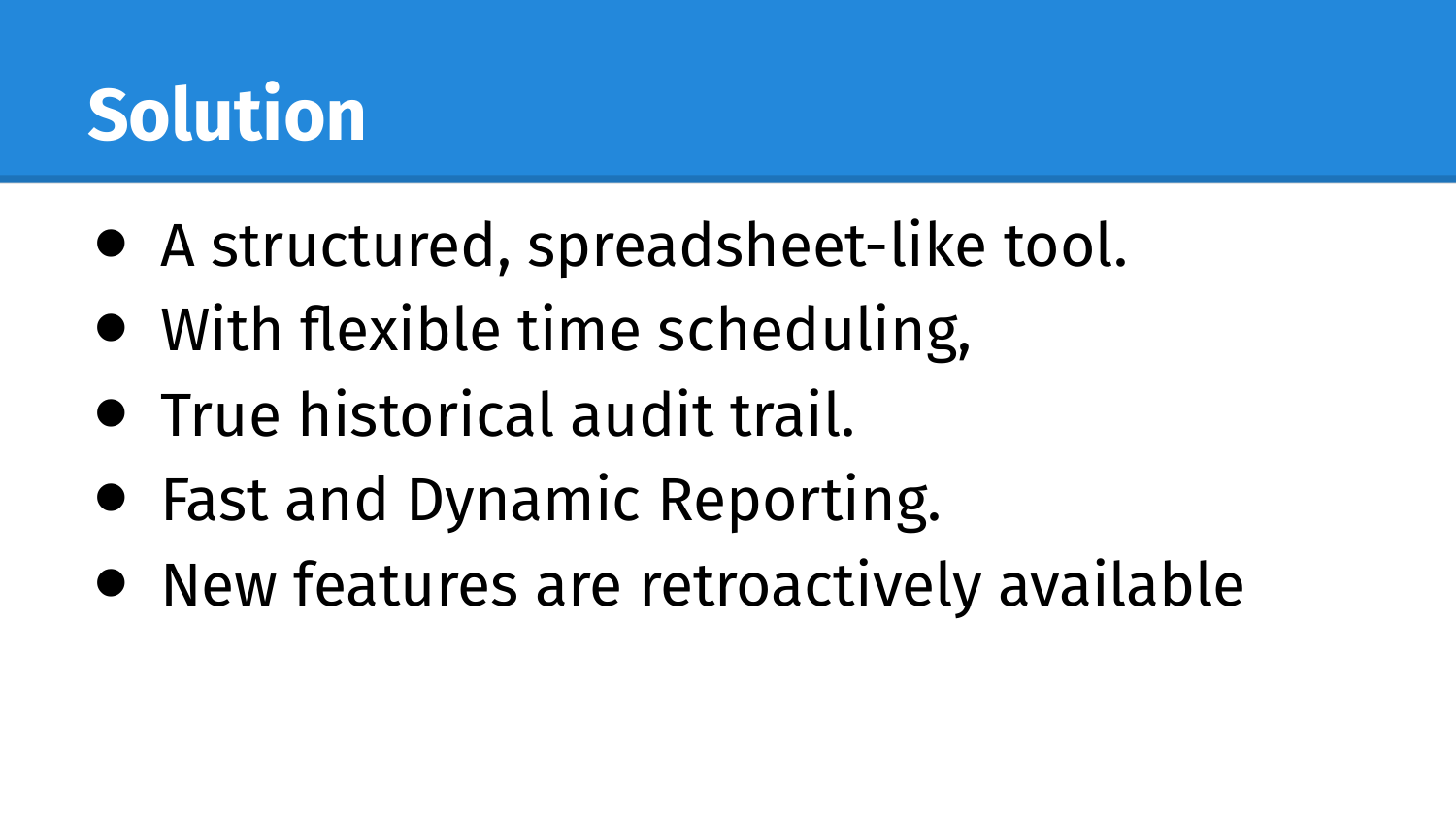

# Solution
A structured, spreadsheet-like tool.
With flexible time scheduling,
True historical audit trail.
Fast and Dynamic Reporting.
New features are retroactively available